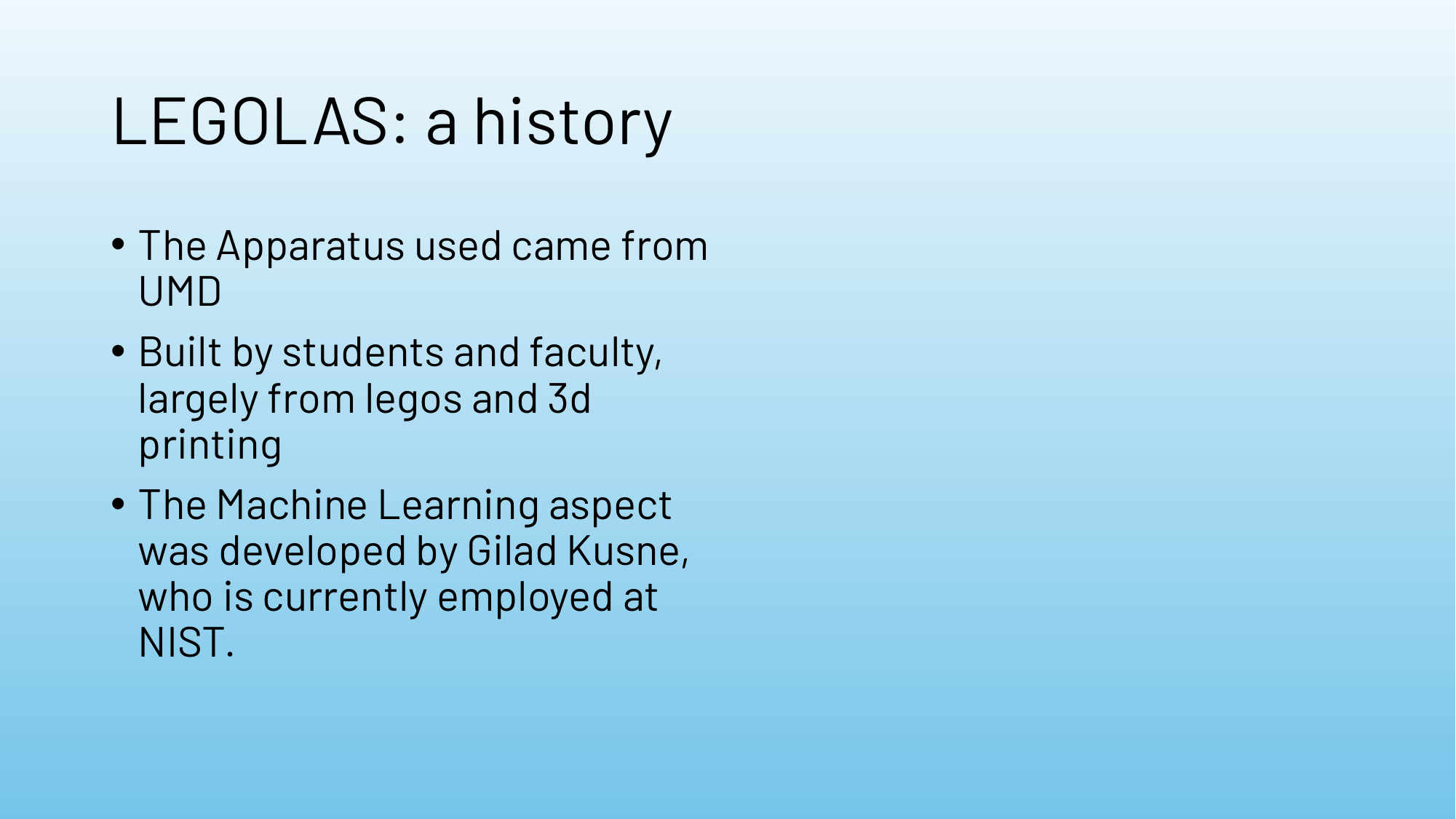

# LEGOLAS: a history
The Apparatus used came from UMD
Built by students and faculty, largely from legos and 3d printing
The Machine Learning aspect was developed by Gilad Kusne, who is currently employed at NIST.